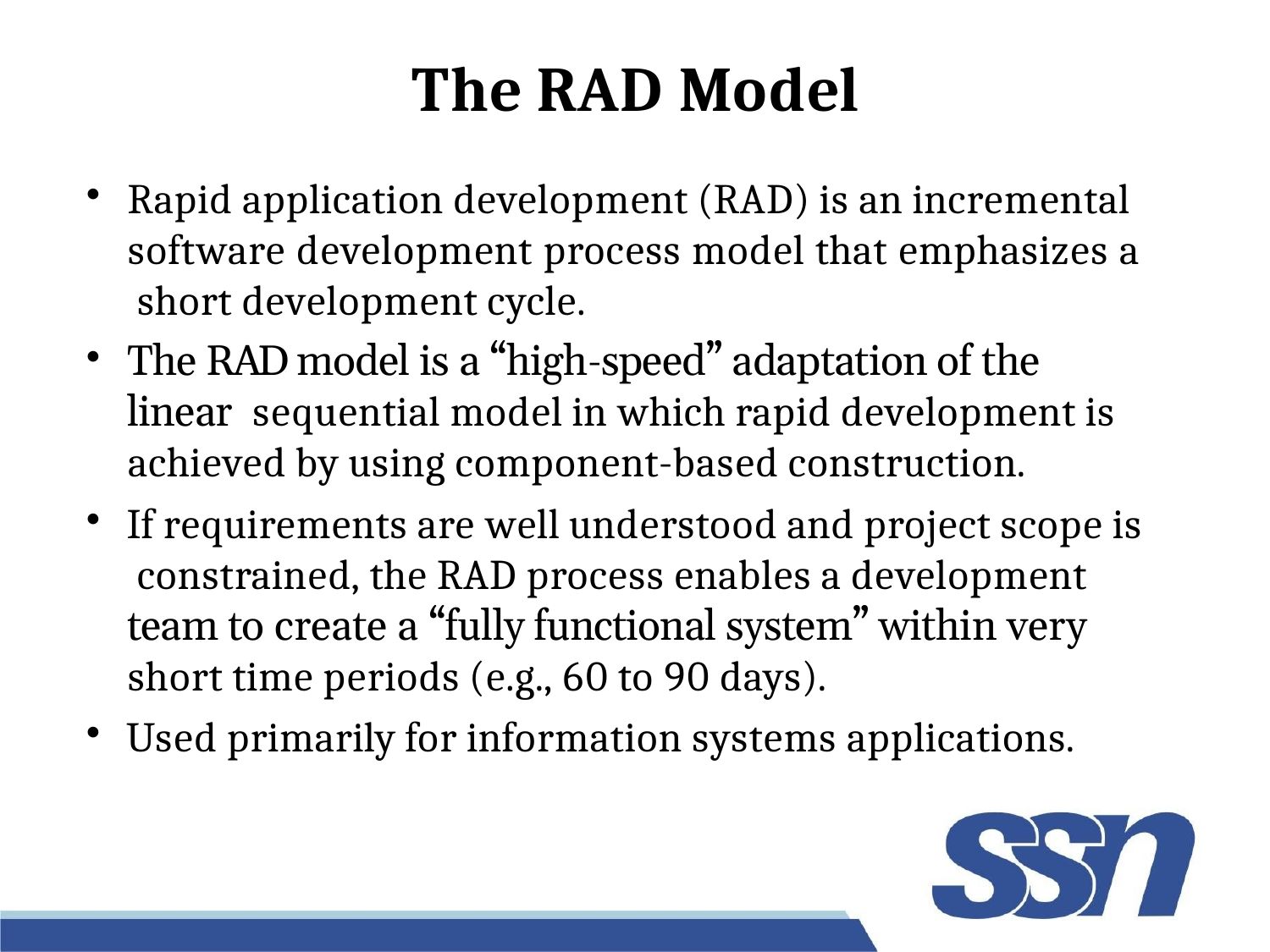

# The RAD Model
Rapid application development (RAD) is an incremental  software development process model that emphasizes a  short development cycle.
The RAD model is a “high-speed” adaptation of the linear  sequential model in which rapid development is  achieved by using component-based construction.
If requirements are well understood and project scope is  constrained, the RAD process enables a development  team to create a “fully functional system” within very  short time periods (e.g., 60 to 90 days).
Used primarily for information systems applications.